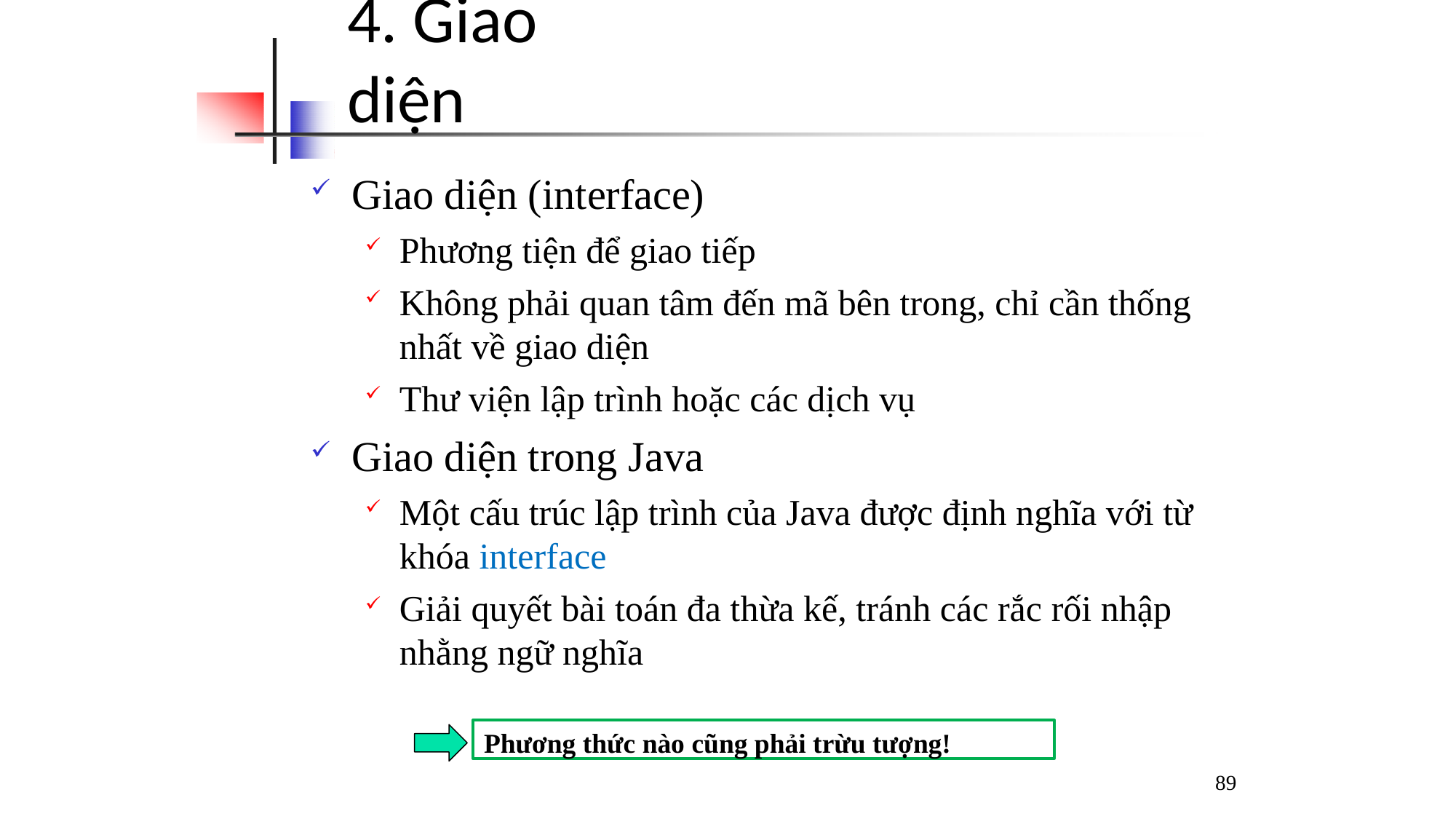

# 4. Giao diện

Giao diện (interface)
Phương tiện để giao tiếp
Không phải quan tâm đến mã bên trong, chỉ cần thống  nhất về giao diện
Thư viện lập trình hoặc các dịch vụ
Giao diện trong Java
Một cấu trúc lập trình của Java được định nghĩa với từ  khóa interface
Giải quyết bài toán đa thừa kế, tránh các rắc rối nhập  nhằng ngữ nghĩa
Phương thức nào cũng phải trừu tượng!

89